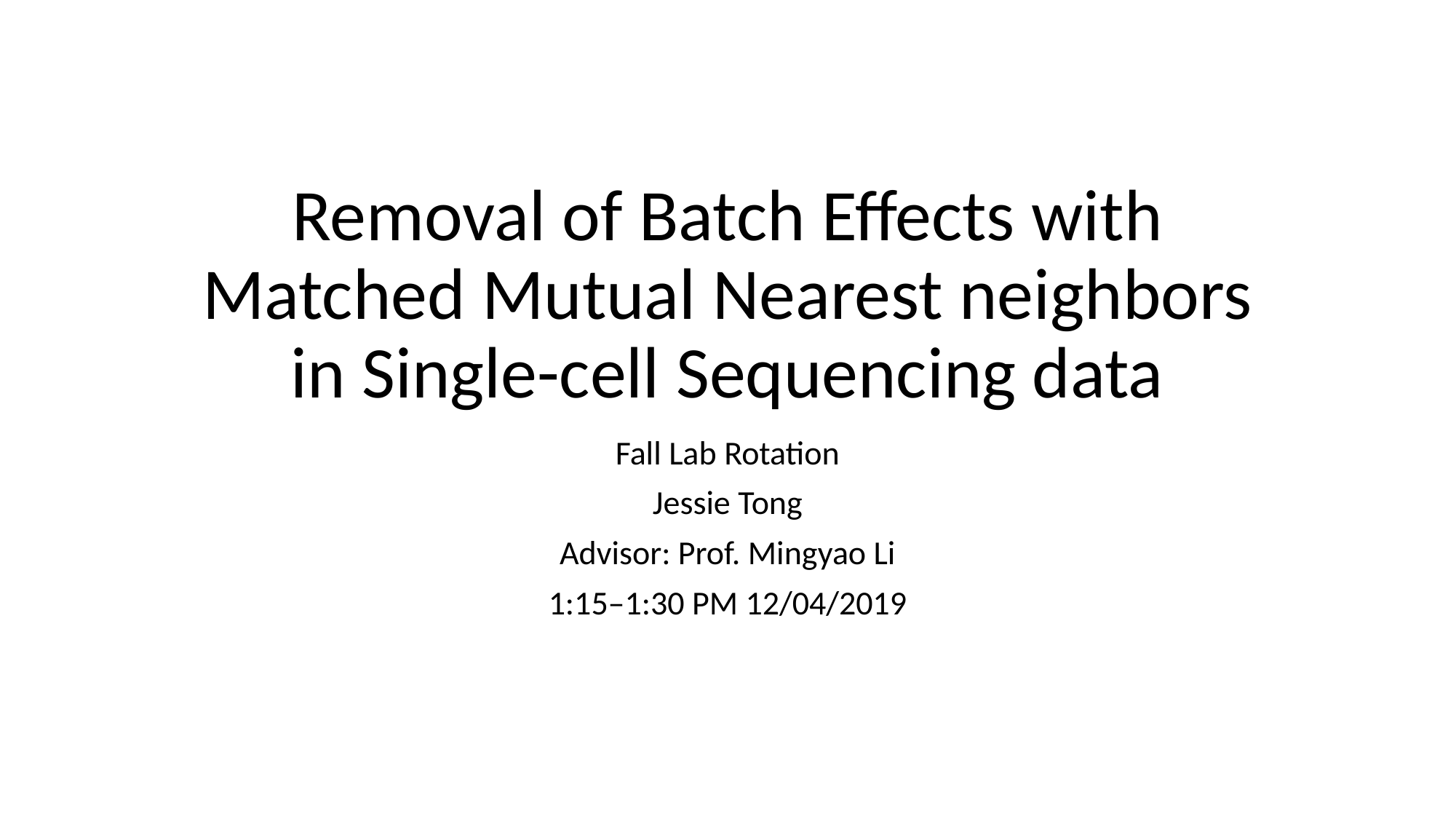

# Removal of Batch Effects with Matched Mutual Nearest neighbors in Single-cell Sequencing data
Fall Lab Rotation
Jessie Tong
Advisor: Prof. Mingyao Li
1:15–1:30 PM 12/04/2019